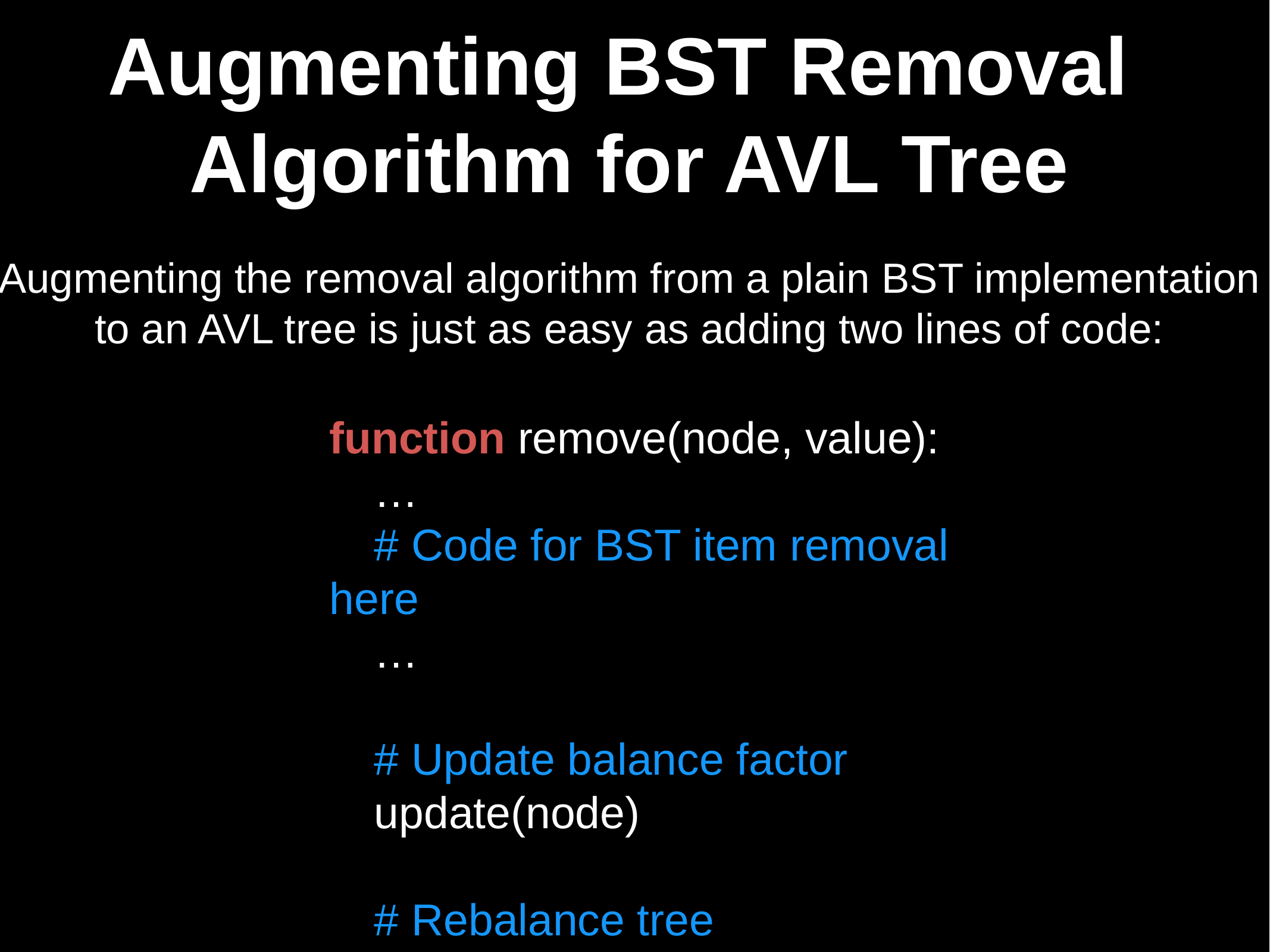

# Augmenting BST Removal
Algorithm for AVL Tree
Augmenting the removal algorithm from a plain BST implementation to an AVL tree is just as easy as adding two lines of code:
function remove(node, value):
…
# Code for BST item removal here
…

# Update balance factor
update(node)

# Rebalance tree
return balance(node)